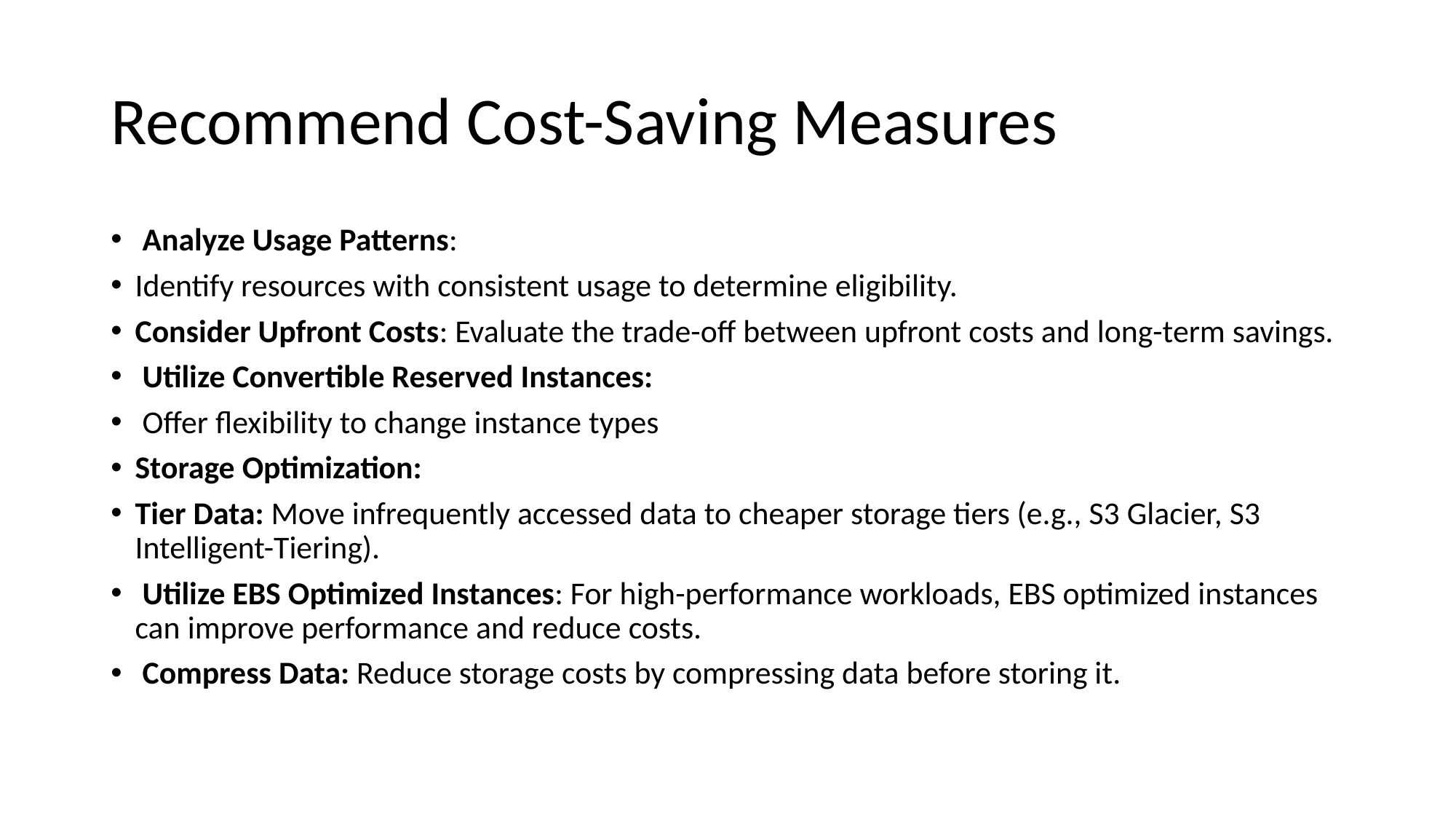

# Recommend Cost-Saving Measures
 Analyze Usage Patterns:
Identify resources with consistent usage to determine eligibility.
Consider Upfront Costs: Evaluate the trade-off between upfront costs and long-term savings.
 Utilize Convertible Reserved Instances:
 Offer flexibility to change instance types
Storage Optimization:
Tier Data: Move infrequently accessed data to cheaper storage tiers (e.g., S3 Glacier, S3 Intelligent-Tiering).
 Utilize EBS Optimized Instances: For high-performance workloads, EBS optimized instances can improve performance and reduce costs.
 Compress Data: Reduce storage costs by compressing data before storing it.